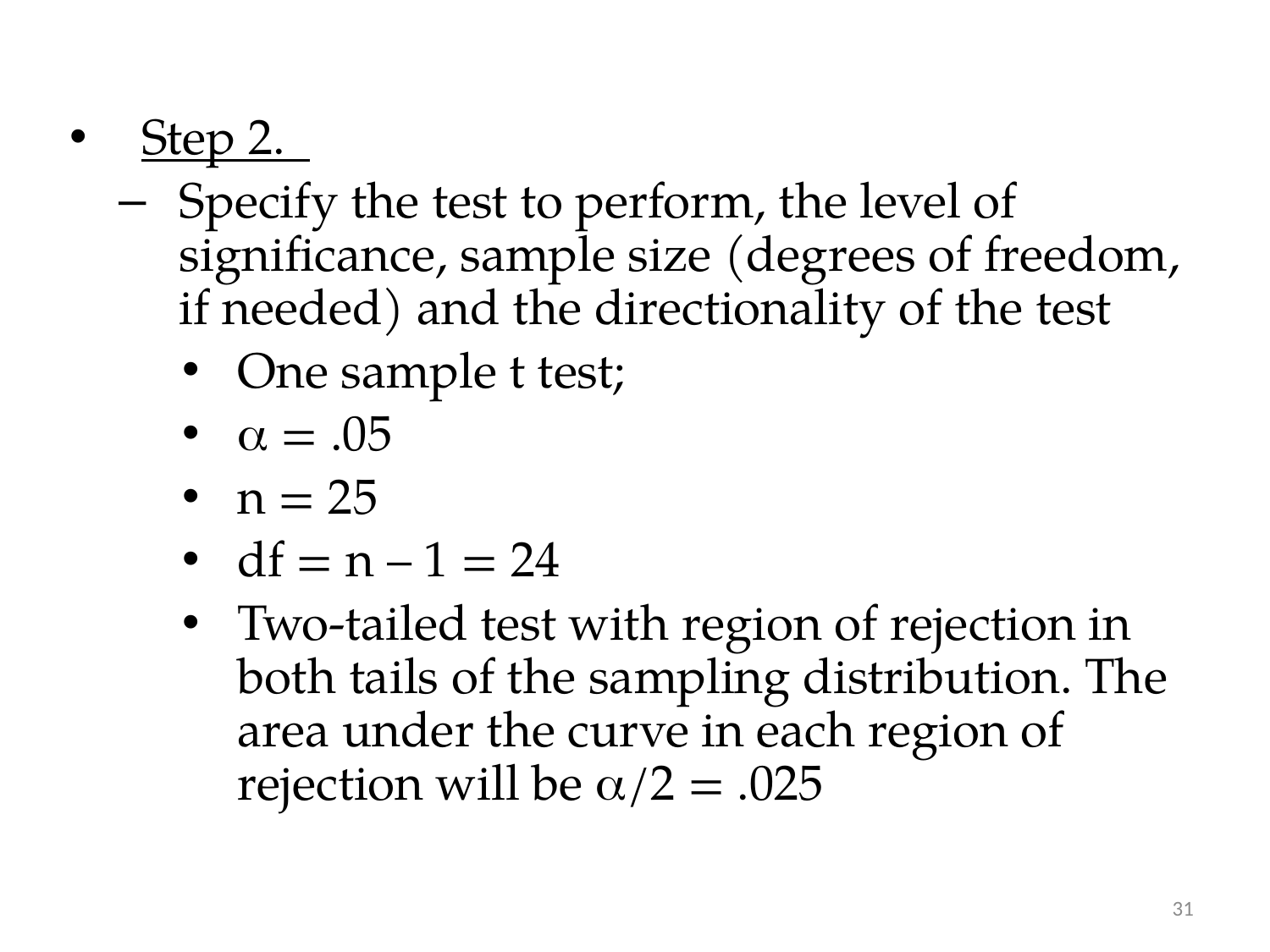

Step 2.
Specify the test to perform, the level of significance, sample size (degrees of freedom, if needed) and the directionality of the test
One sample t test;
α = .05
n = 25
df = n – 1 = 24
Two-tailed test with region of rejection in both tails of the sampling distribution. The area under the curve in each region of rejection will be α/2 = .025
31